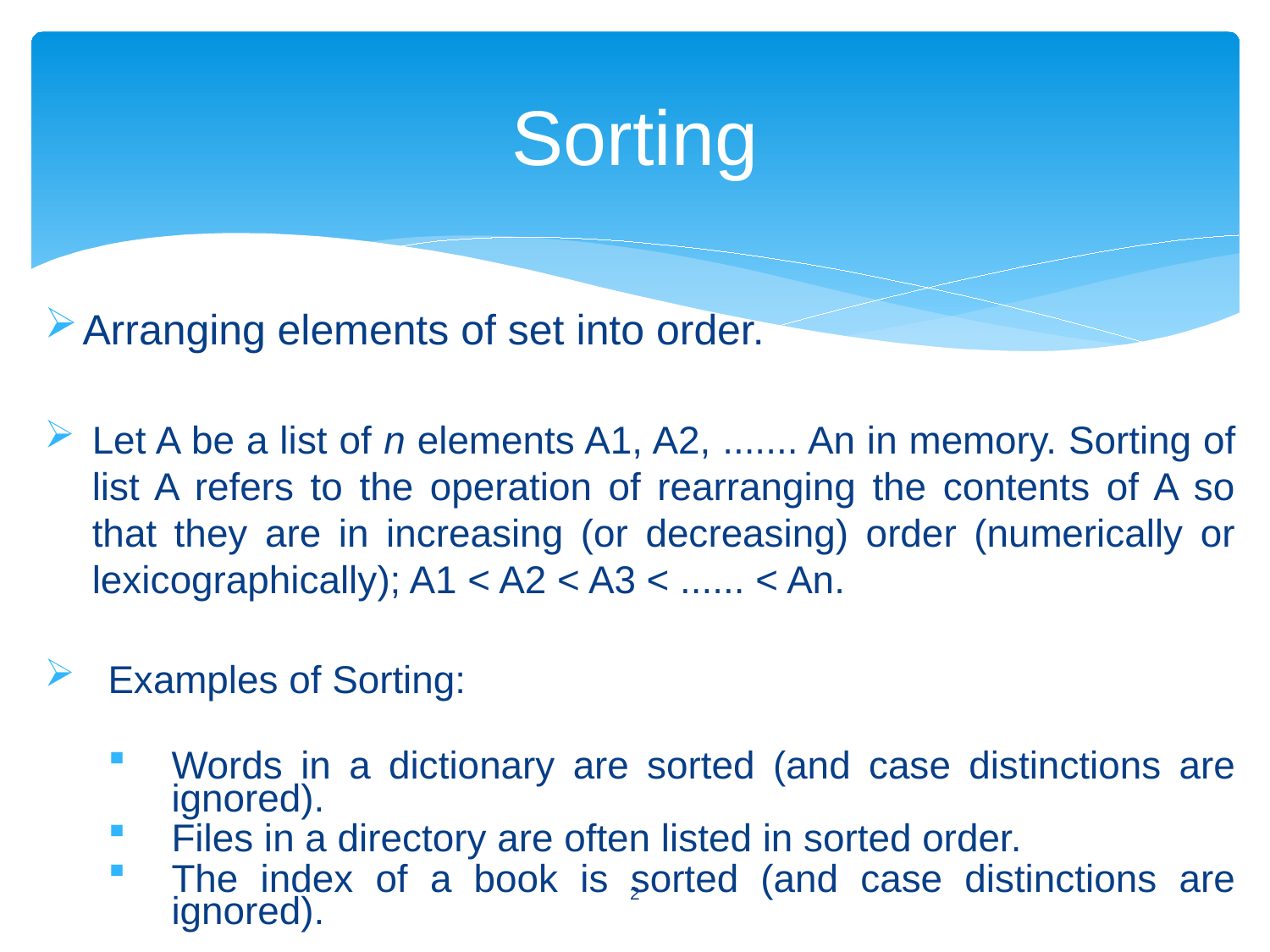

# Sorting
Arranging elements of set into order.

Let A be a list of n elements A1, A2, ....... An in memory. Sorting of list A refers to the operation of rearranging the contents of A so that they are in increasing (or decreasing) order (numerically or lexicographically); A1 < A2 < A3 < ...... < An.

Examples of Sorting:

Words in a dictionary are sorted (and case distinctions are ignored).
Files in a directory are often listed in sorted order.
The index of a book is sorted (and case distinctions are ignored).

2